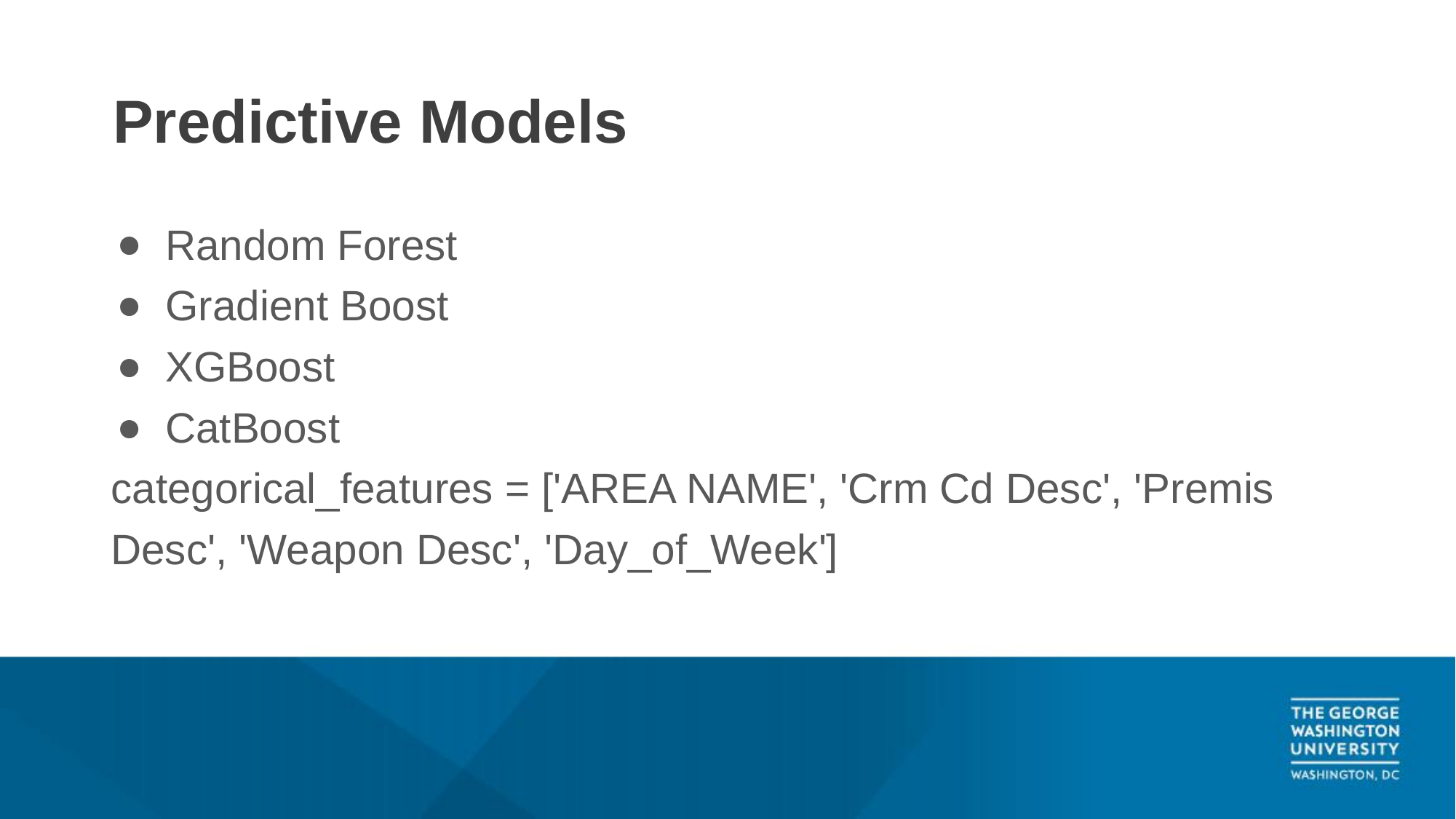

# Predictive Models
Random Forest
Gradient Boost
XGBoost
CatBoost
categorical_features = ['AREA NAME', 'Crm Cd Desc', 'Premis
Desc', 'Weapon Desc', 'Day_of_Week']